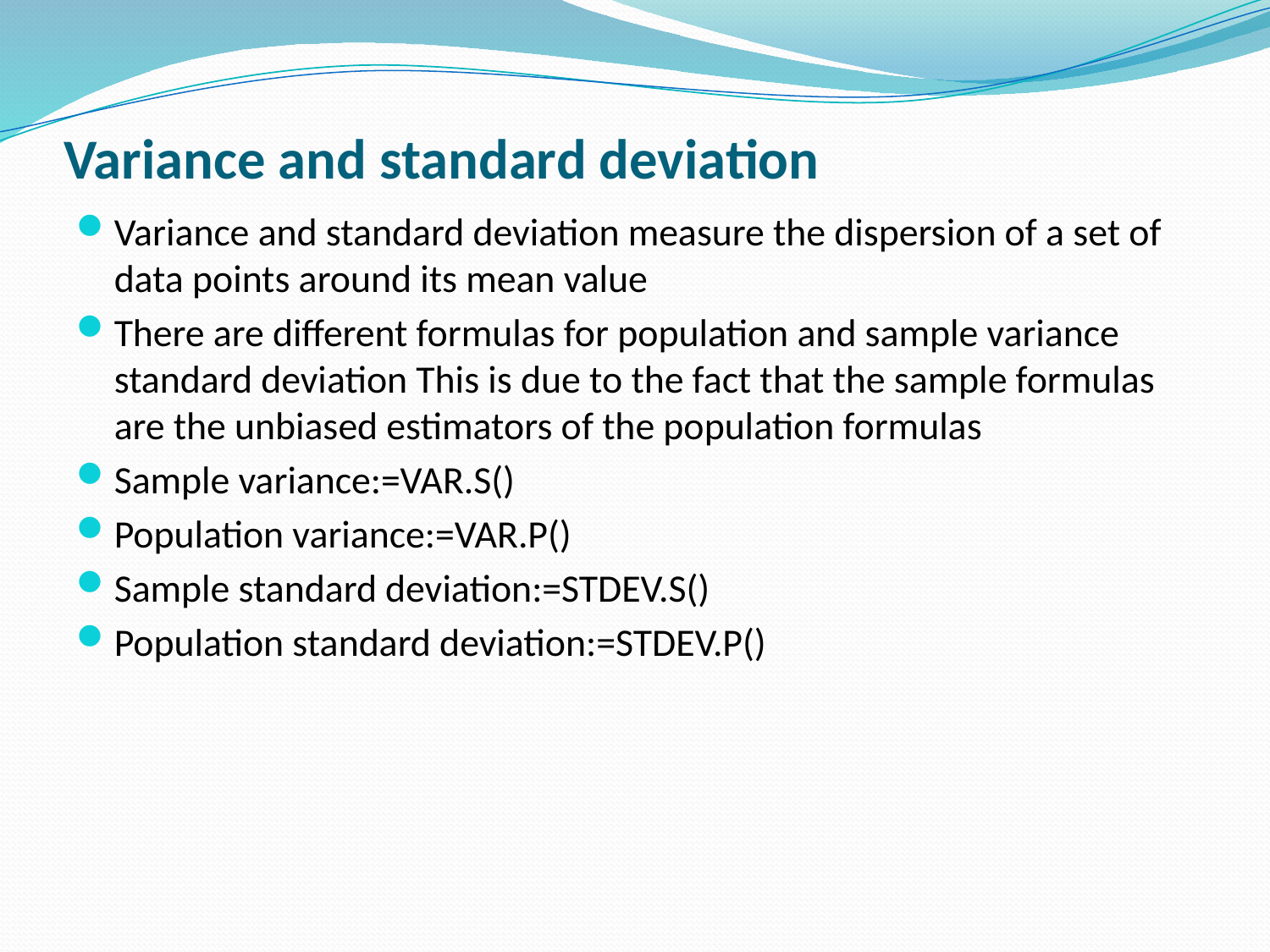

# Variance and standard deviation
Variance and standard deviation measure the dispersion of a set of data points around its mean value
There are different formulas for population and sample variance standard deviation This is due to the fact that the sample formulas are the unbiased estimators of the population formulas
Sample variance:=VAR.S()
Population variance:=VAR.P()
Sample standard deviation:=STDEV.S()
Population standard deviation:=STDEV.P()